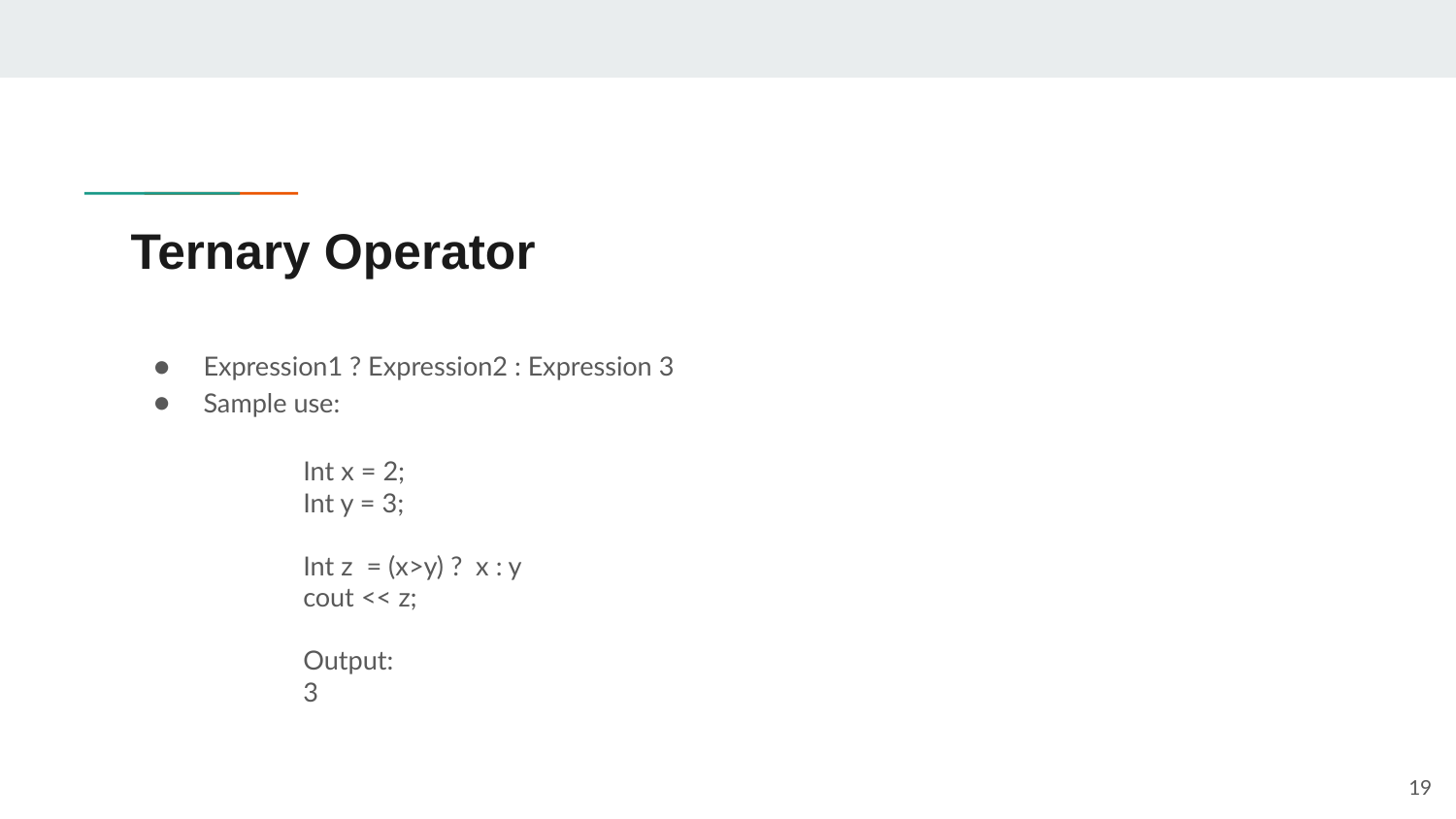

# Ternary Operator
Expression1 ? Expression2 : Expression 3
Sample use:

Int x = 2;
Int y = 3;

Int z  = (x>y) ?  x : y
cout << z;

Output:
3

19